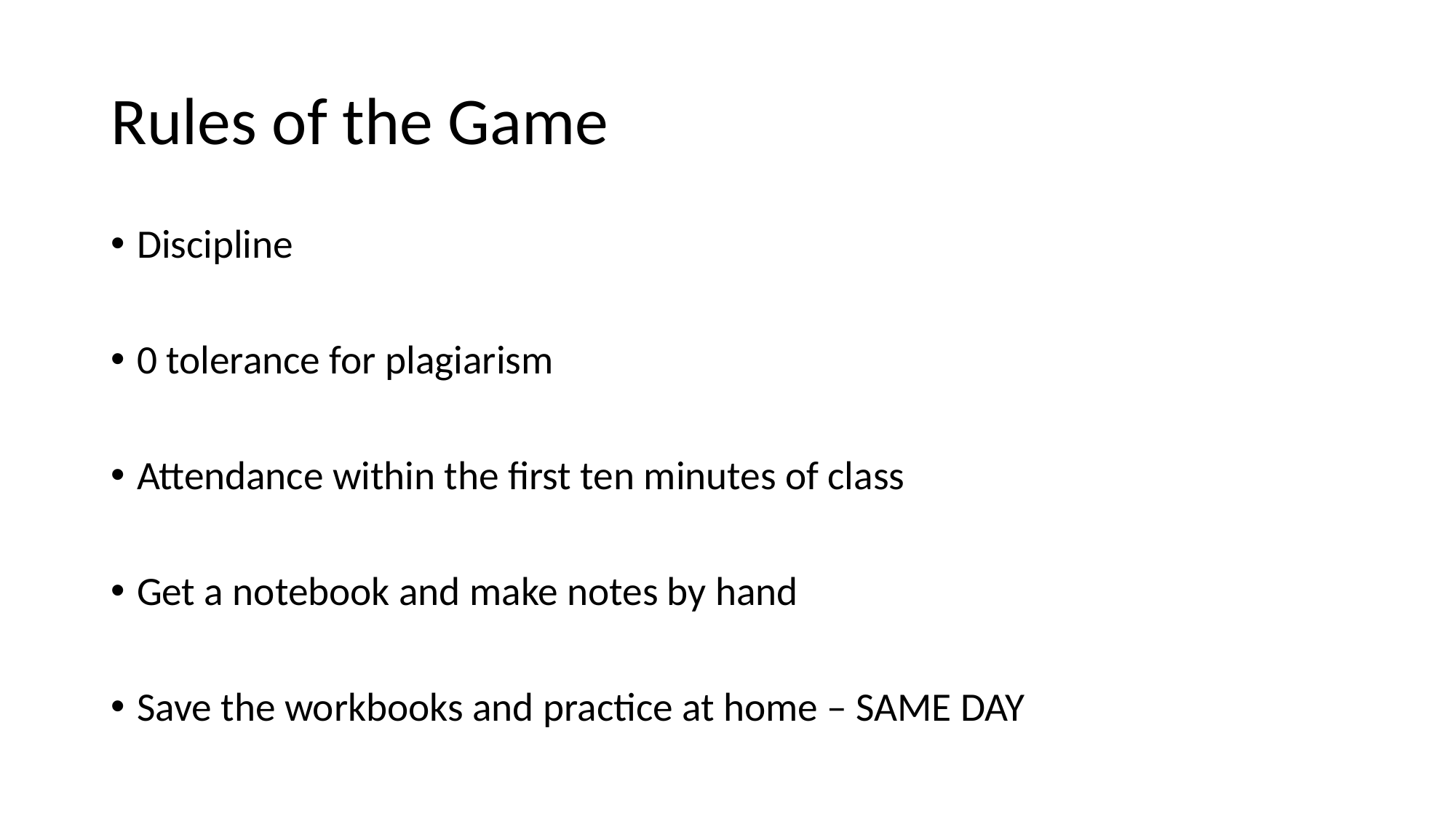

# Rules of the Game
Discipline

0 tolerance for plagiarism

Attendance within the first ten minutes of class

Get a notebook and make notes by hand

Save the workbooks and practice at home – SAME DAY